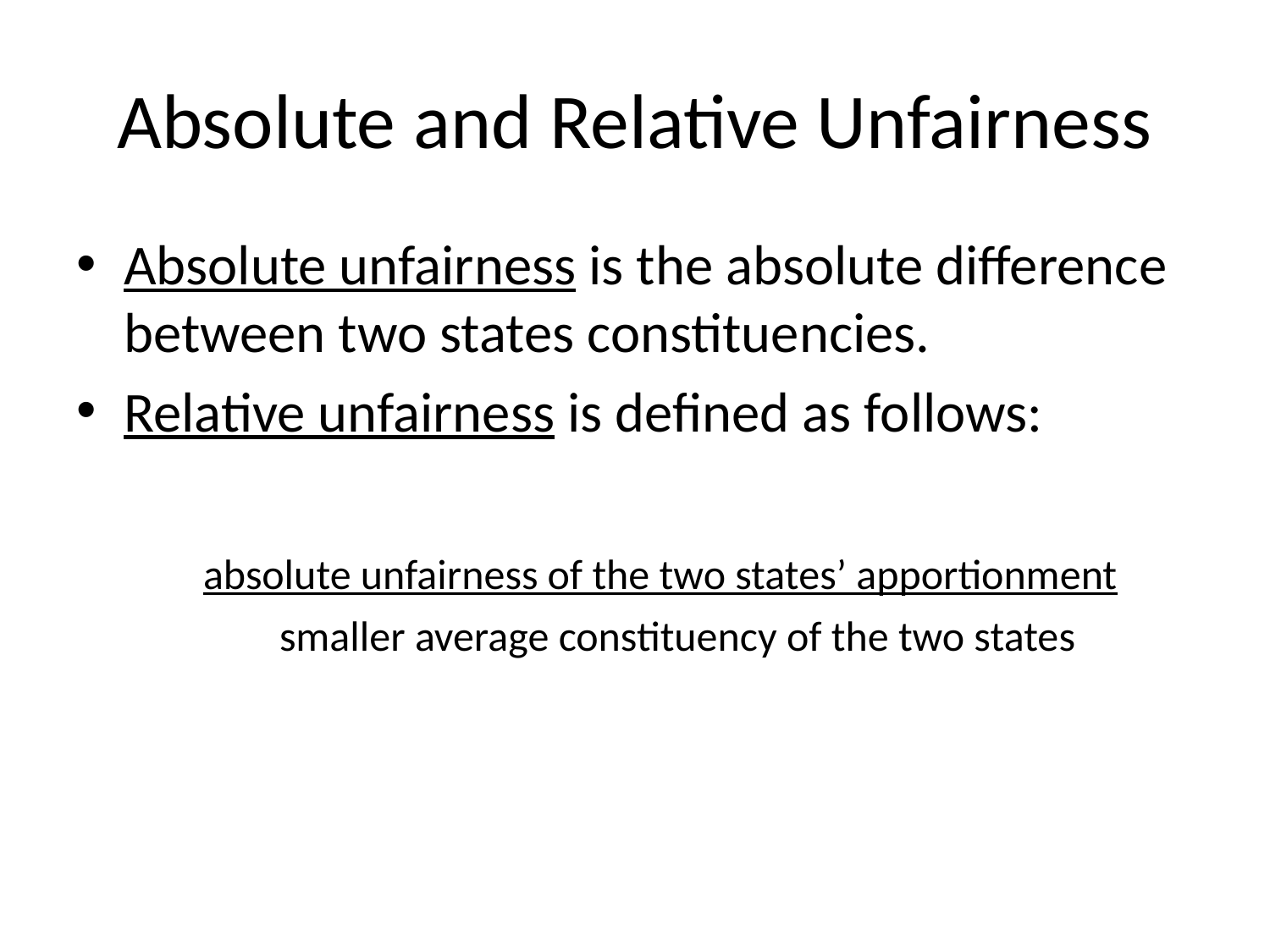

# Absolute and Relative Unfairness
Absolute unfairness is the absolute difference between two states constituencies.
Relative unfairness is defined as follows:

	absolute unfairness of the two states’ apportionment
	        smaller average constituency of the two states